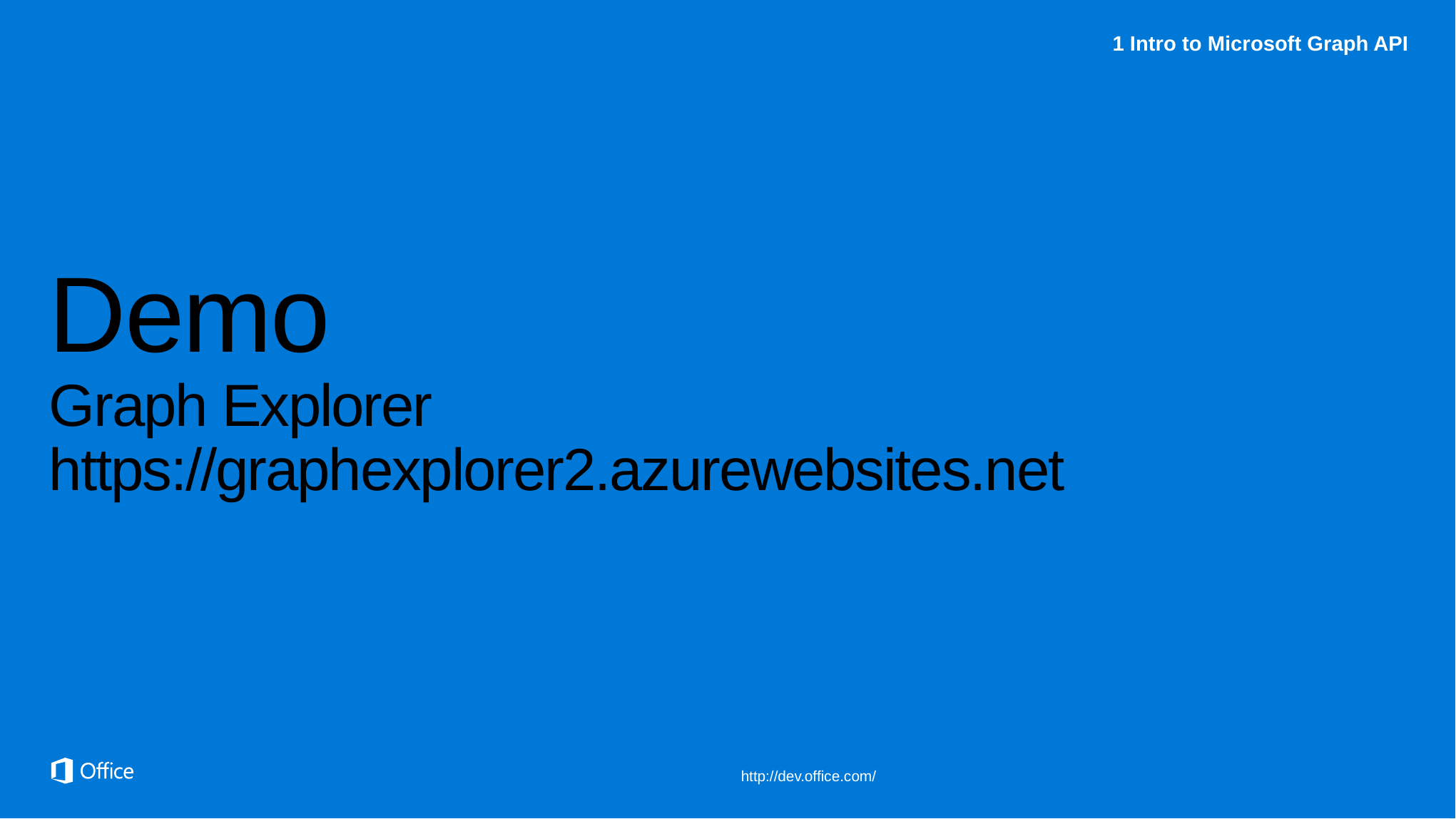

1 Intro to Microsoft Graph API

# Demo Graph Explorer https://graphexplorer2.azurewebsites.net